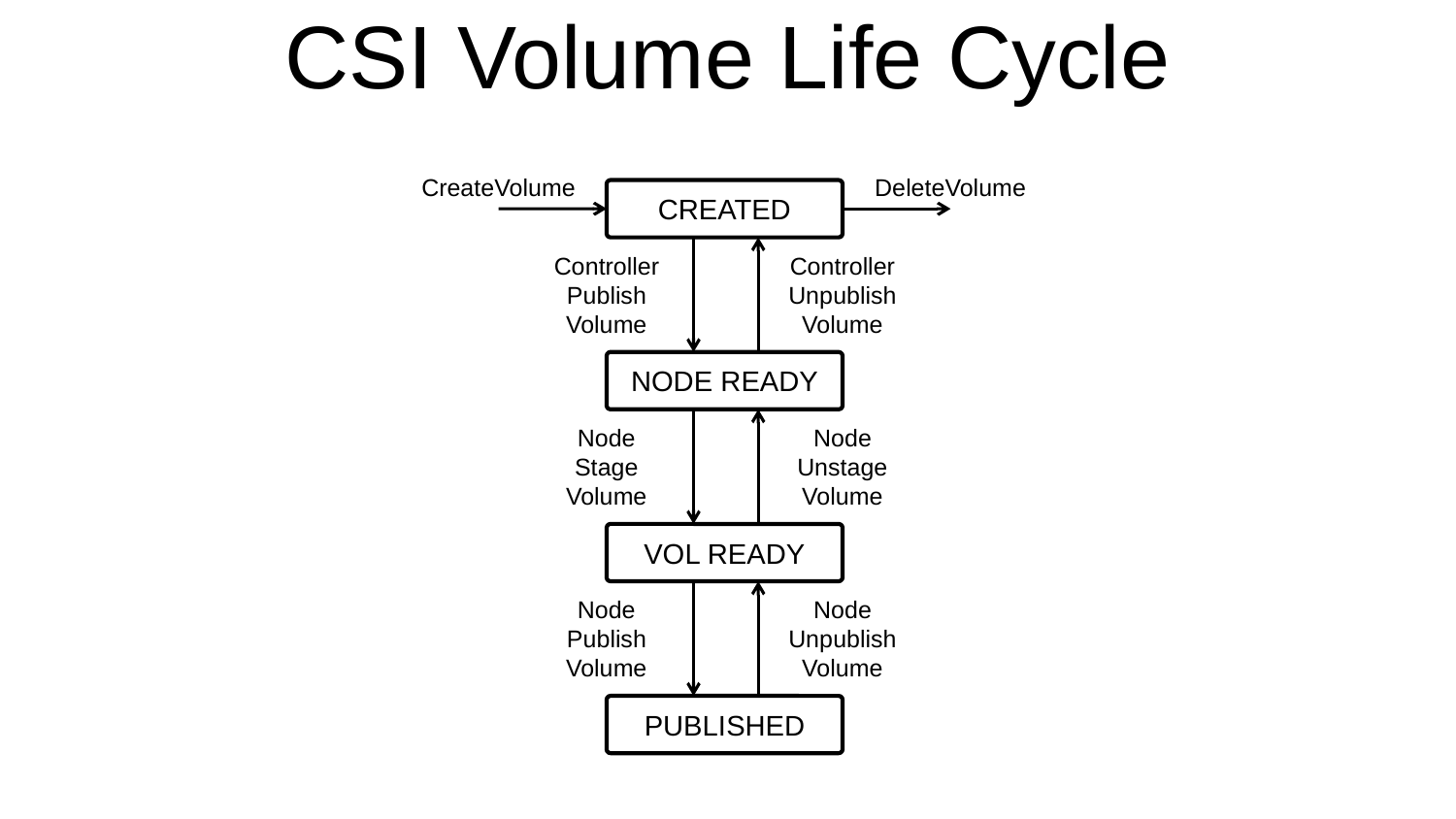

# CSI Volume Life Cycle
CreateVolume
DeleteVolume
CREATED
Controller
Publish
Volume
Controller
Unpublish
Volume
NODE READY
Node
Stage
Volume
Node
Unstage
Volume
VOL READY
Node
Publish
Volume
Node
Unpublish
Volume
PUBLISHED